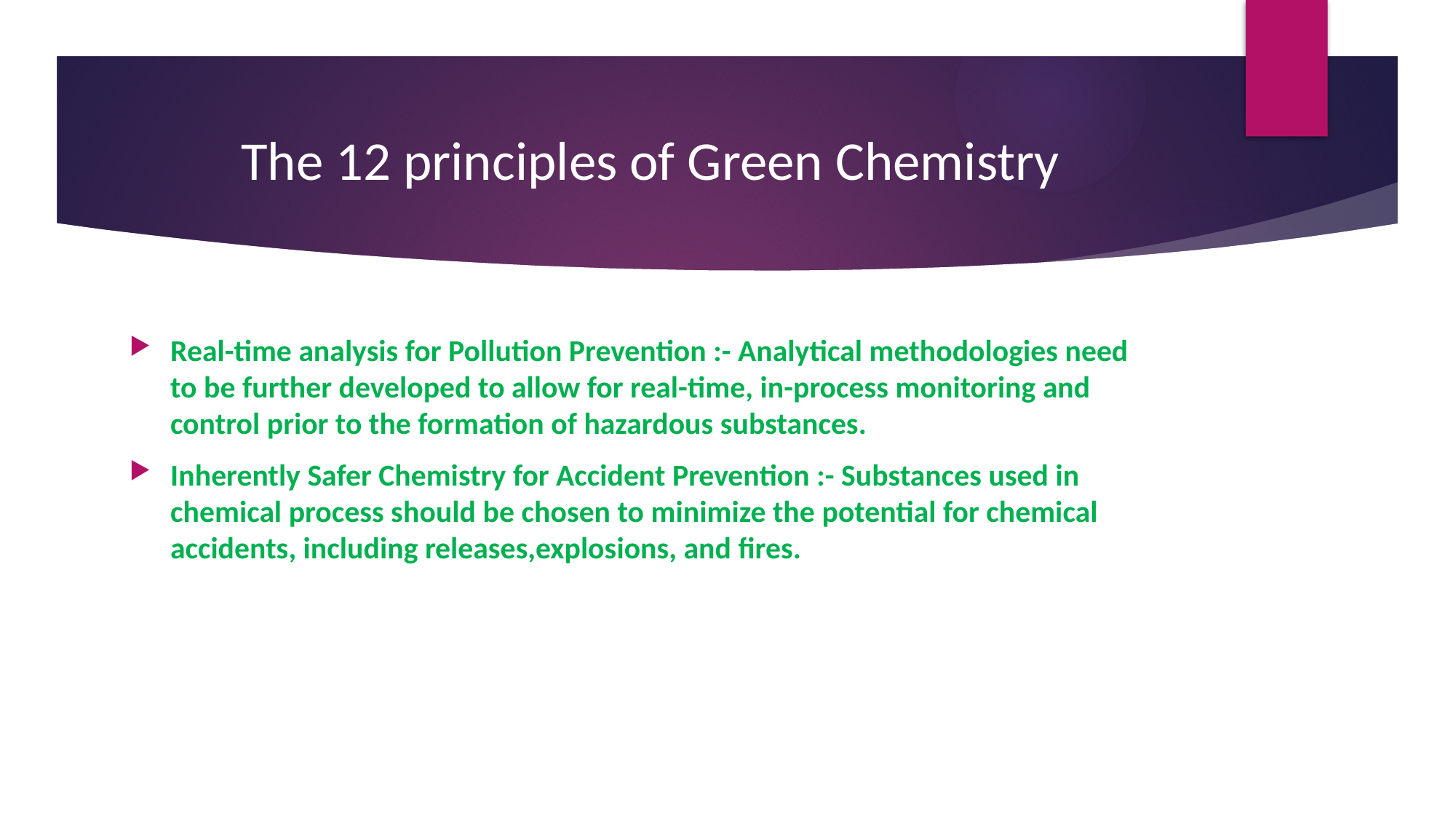

# The 12 principles of Green Chemistry
Real-time analysis for Pollution Prevention :- Analytical methodologies need to be further developed to allow for real-time, in-process monitoring and control prior to the formation of hazardous substances.
Inherently Safer Chemistry for Accident Prevention :- Substances used in chemical process should be chosen to minimize the potential for chemical accidents, including releases,explosions, and fires.